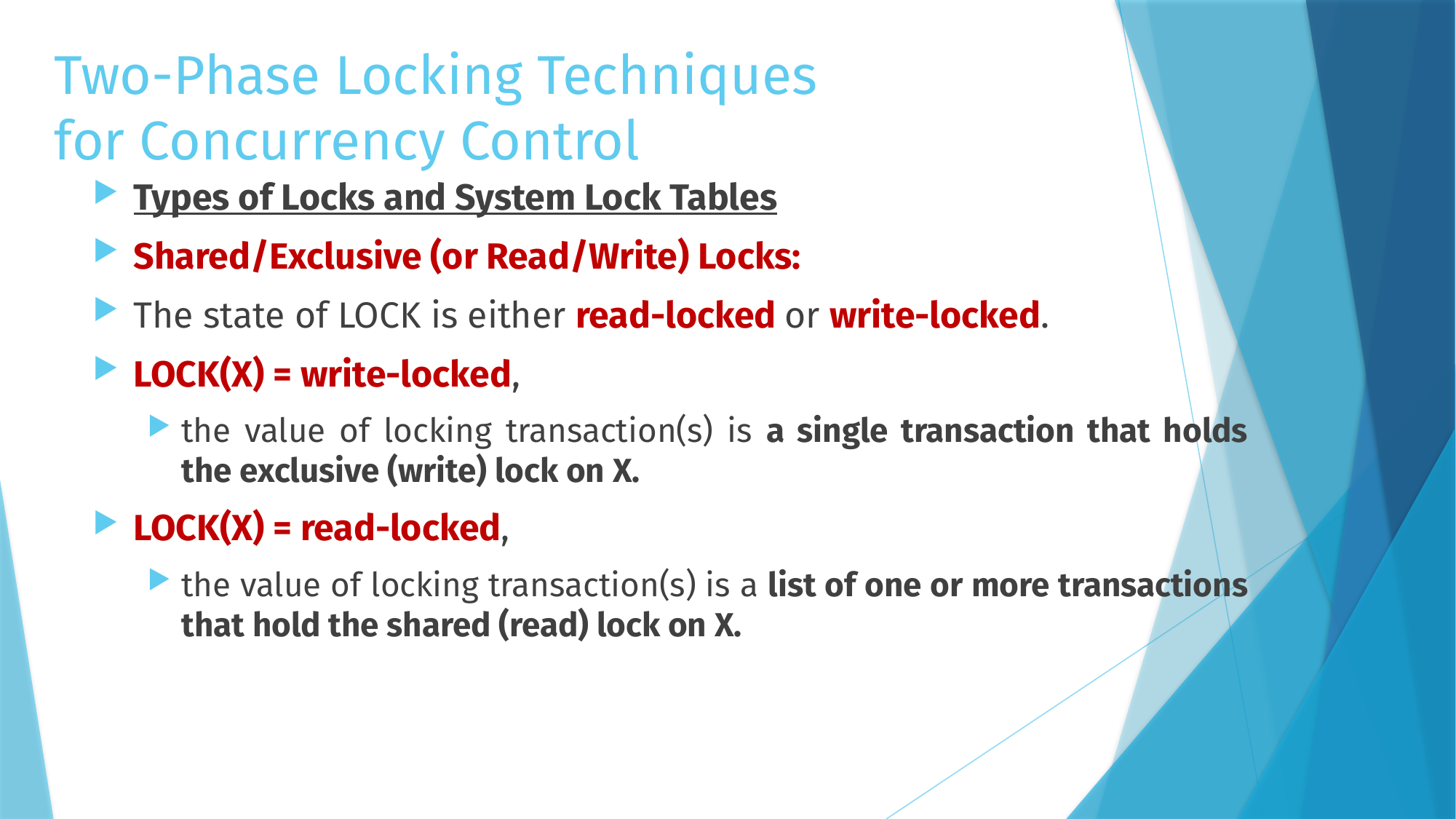

# Two-Phase Locking Techniques for Concurrency Control
Types of Locks and System Lock Tables
Shared/Exclusive (or Read/Write) Locks:
The state of LOCK is either read-locked or write-locked.
LOCK(X) = write-locked,
the value of locking transaction(s) is a single transaction that holds the exclusive (write) lock on X.
LOCK(X) = read-locked,
the value of locking transaction(s) is a list of one or more transactions that hold the shared (read) lock on X.